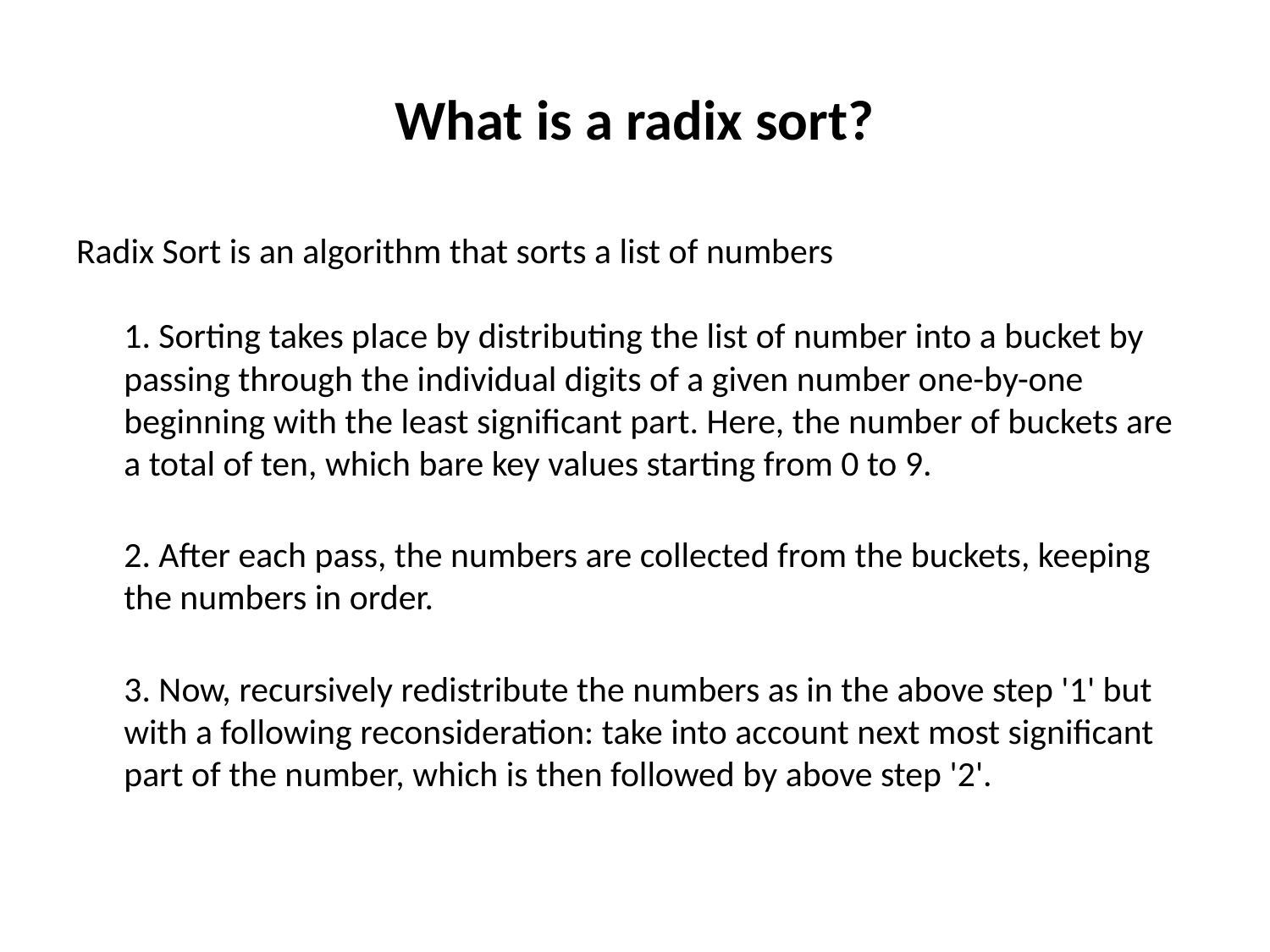

# What is a radix sort?
Radix Sort is an algorithm that sorts a list of numbers
1. Sorting takes place by distributing the list of number into a bucket by passing through the individual digits of a given number one-by-one beginning with the least significant part. Here, the number of buckets are a total of ten, which bare key values starting from 0 to 9.
2. After each pass, the numbers are collected from the buckets, keeping the numbers in order.
3. Now, recursively redistribute the numbers as in the above step '1' but with a following reconsideration: take into account next most significant part of the number, which is then followed by above step '2'.